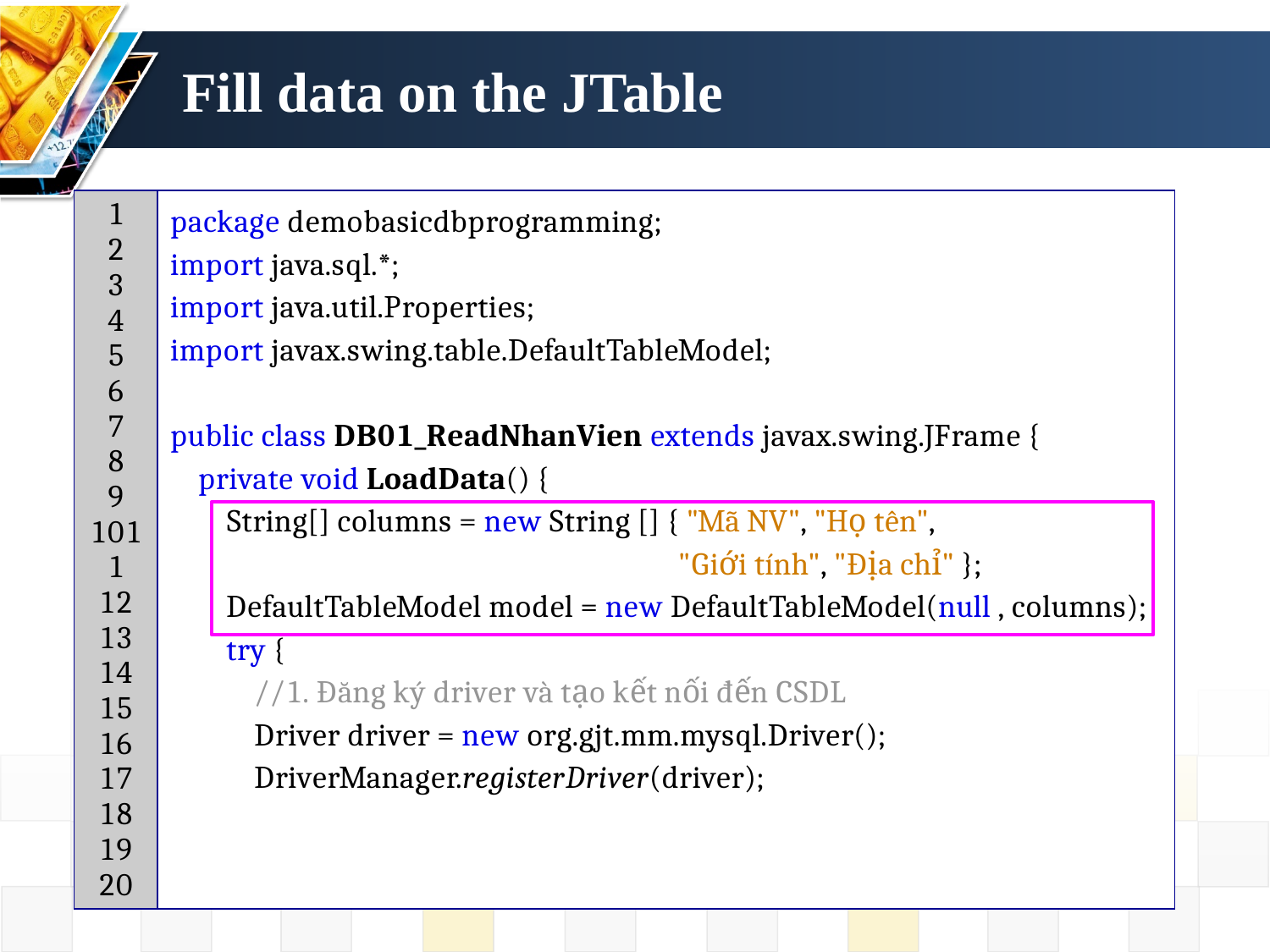

# Fill data on the JTable
| 1 2 3 4 5 6 7 8 9 1011 12 13 14 15 16 17 18 19 20 | package demobasicdbprogramming; import java.sql.\*; import java.util.Properties; import javax.swing.table.DefaultTableModel; public class DB01\_ReadNhanVien extends javax.swing.JFrame { private void LoadData() { String[] columns = new String [] { "Mã NV", "Họ tên", "Giới tính", "Địa chỉ" }; DefaultTableModel model = new DefaultTableModel(null , columns); try { //1. Đăng ký driver và tạo kết nối đến CSDL Driver driver = new org.gjt.mm.mysql.Driver(); DriverManager.registerDriver(driver); |
| --- | --- |